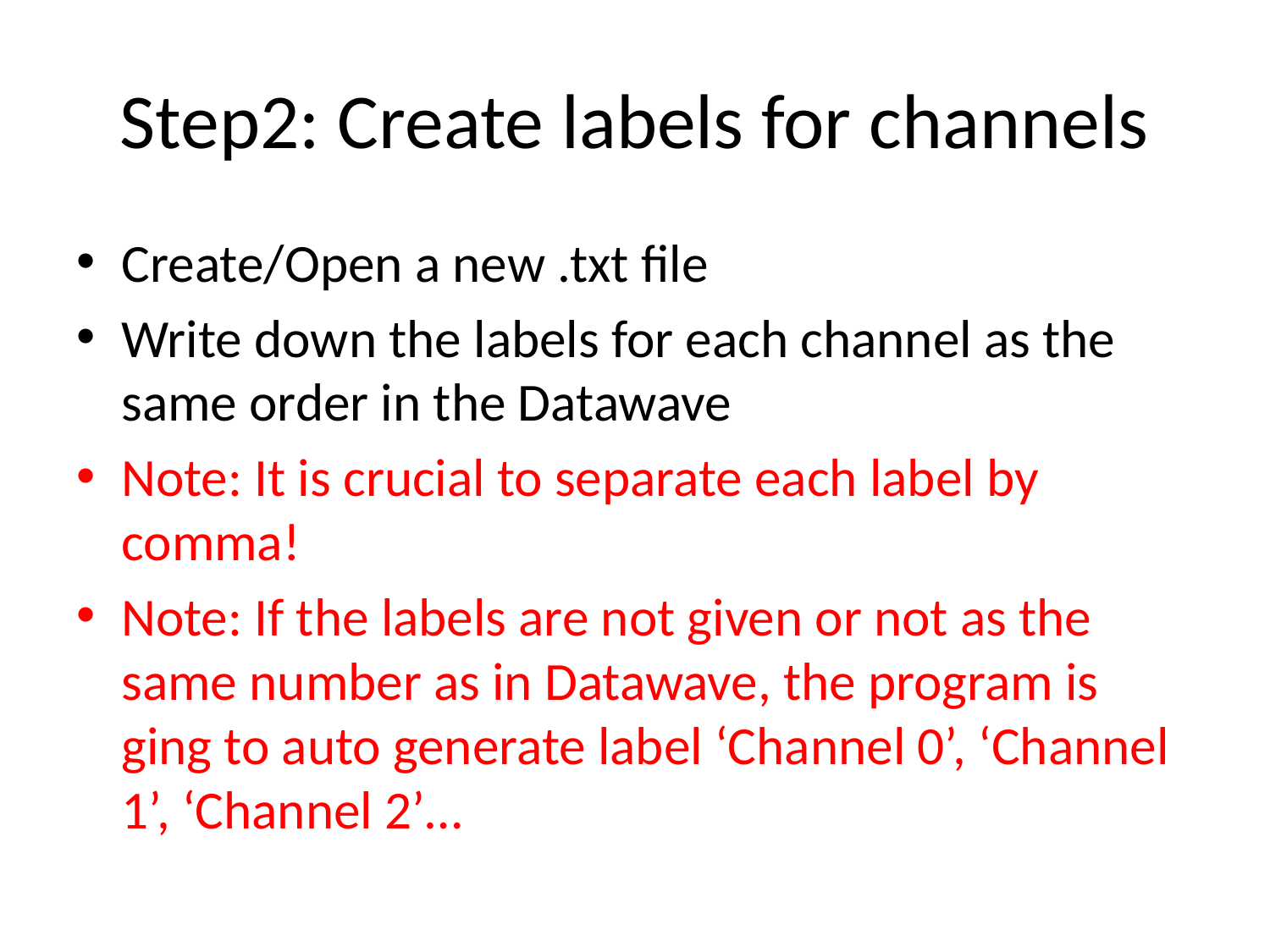

# Step2: Create labels for channels
Create/Open a new .txt file
Write down the labels for each channel as the same order in the Datawave
Note: It is crucial to separate each label by comma!
Note: If the labels are not given or not as the same number as in Datawave, the program is ging to auto generate label ‘Channel 0’, ‘Channel 1’, ‘Channel 2’…